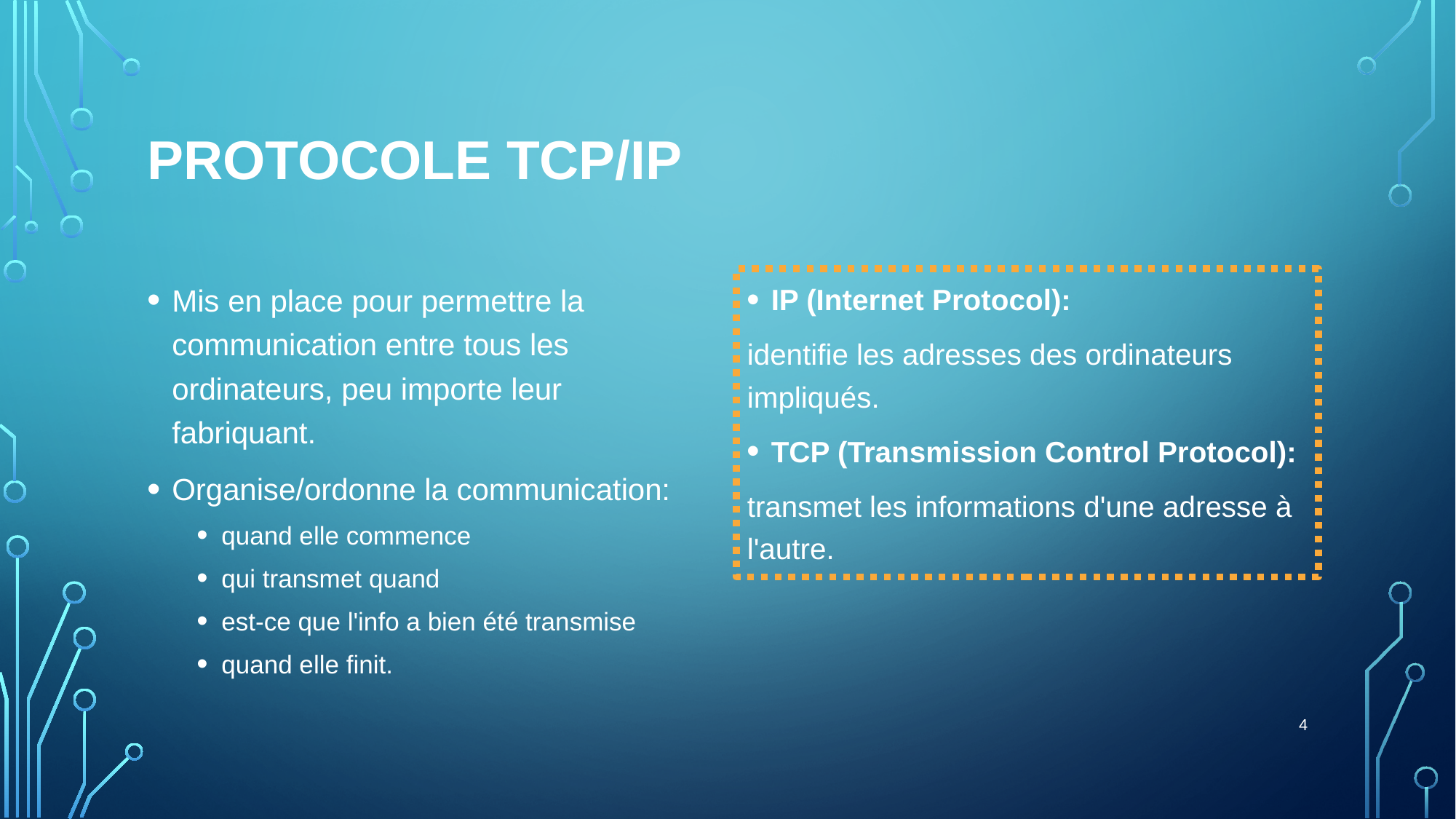

# Protocole TCP/IP
Mis en place pour permettre la communication entre tous les ordinateurs, peu importe leur fabriquant.
Organise/ordonne la communication:
quand elle commence
qui transmet quand
est-ce que l'info a bien été transmise
quand elle finit.
IP (Internet Protocol):
identifie les adresses des ordinateurs impliqués.
TCP (Transmission Control Protocol):
transmet les informations d'une adresse à l'autre.
4